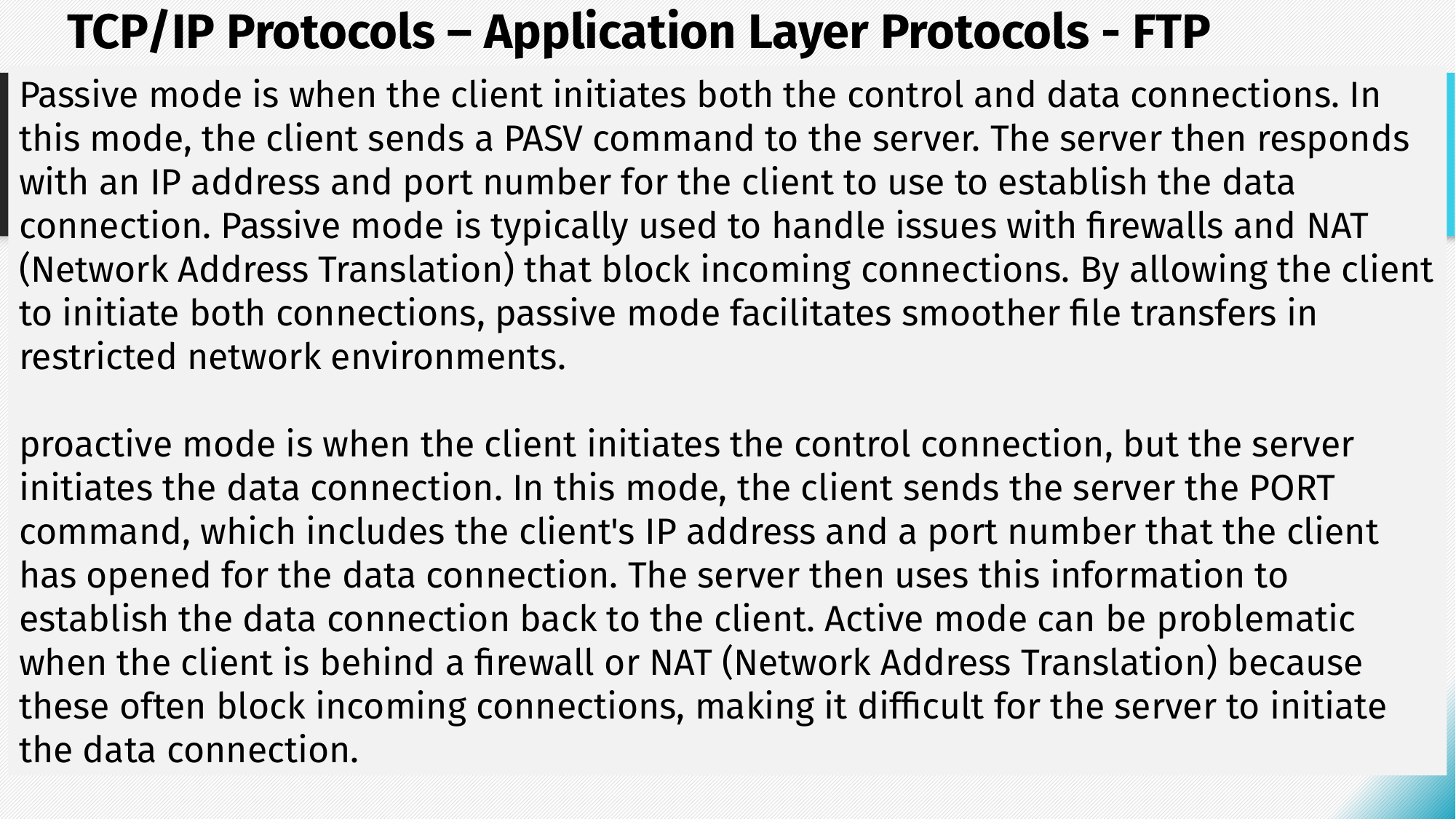

# TCP/IP Protocols – Application Layer Protocols - FTP
Passive mode is when the client initiates both the control and data connections. In this mode, the client sends a PASV command to the server. The server then responds with an IP address and port number for the client to use to establish the data connection. Passive mode is typically used to handle issues with firewalls and NAT (Network Address Translation) that block incoming connections. By allowing the client to initiate both connections, passive mode facilitates smoother file transfers in restricted network environments.

proactive mode is when the client initiates the control connection, but the server initiates the data connection. In this mode, the client sends the server the PORT command, which includes the client's IP address and a port number that the client has opened for the data connection. The server then uses this information to establish the data connection back to the client. Active mode can be problematic when the client is behind a firewall or NAT (Network Address Translation) because these often block incoming connections, making it difficult for the server to initiate the data connection.